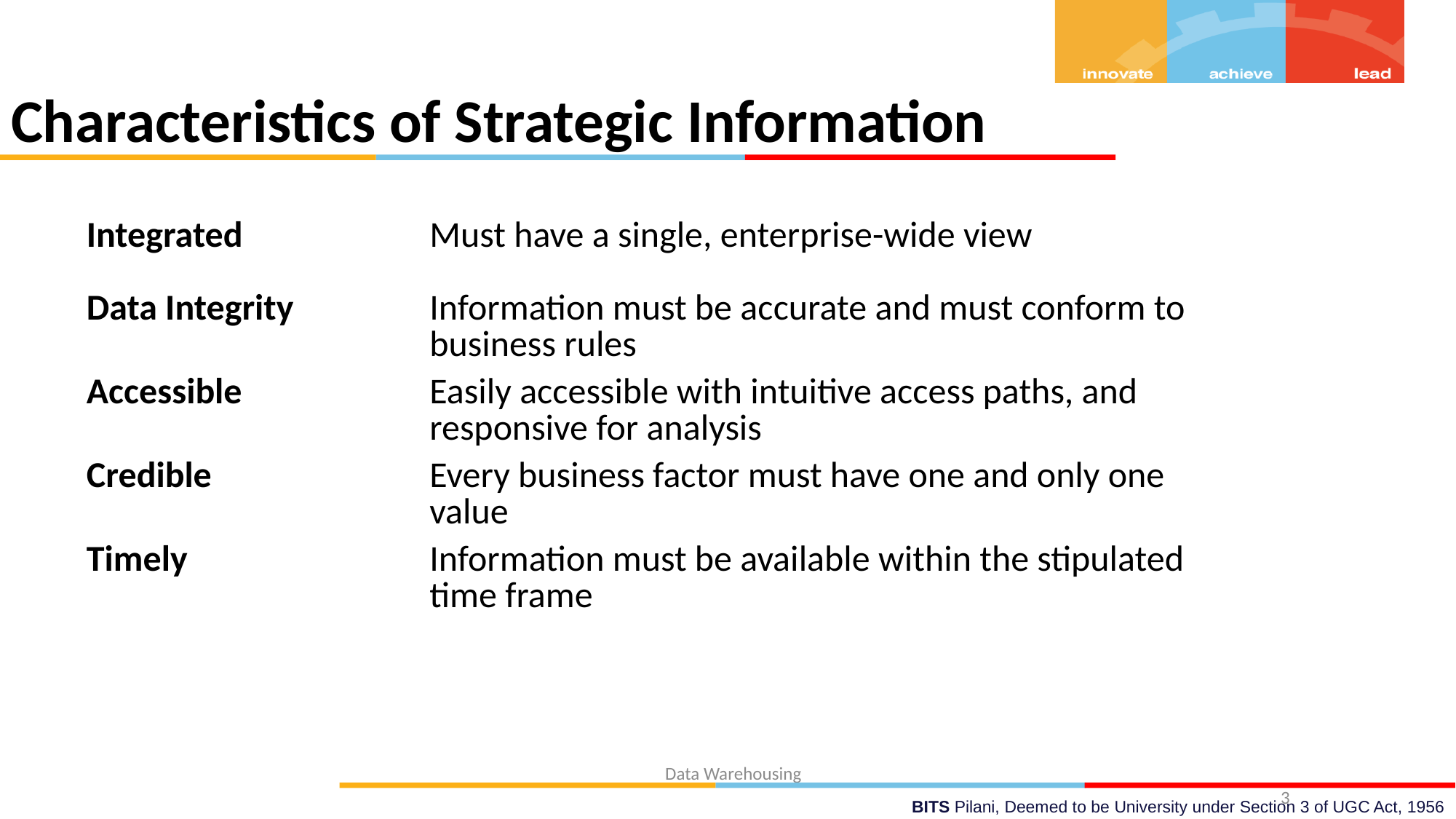

# Characteristics of Strategic Information
| Integrated | Must have a single, enterprise-wide view |
| --- | --- |
| Data Integrity | Information must be accurate and must conform to business rules |
| Accessible | Easily accessible with intuitive access paths, and responsive for analysis |
| Credible | Every business factor must have one and only one value |
| Timely | Information must be available within the stipulated time frame |
3